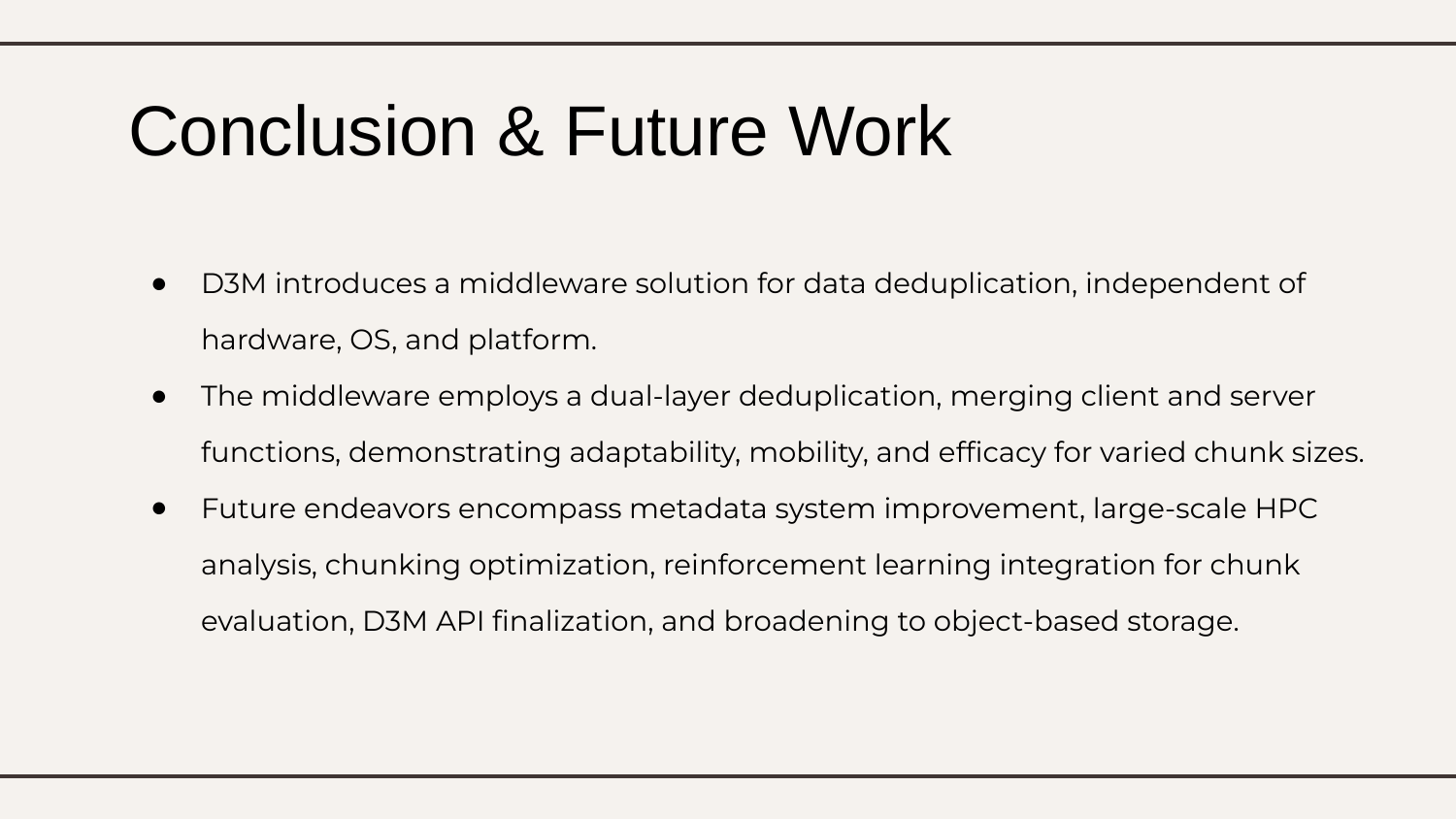

# Conclusion & Future Work

D3M introduces a middleware solution for data deduplication, independent of hardware, OS, and platform.
The middleware employs a dual-layer deduplication, merging client and server functions, demonstrating adaptability, mobility, and efficacy for varied chunk sizes.
Future endeavors encompass metadata system improvement, large-scale HPC analysis, chunking optimization, reinforcement learning integration for chunk evaluation, D3M API finalization, and broadening to object-based storage.